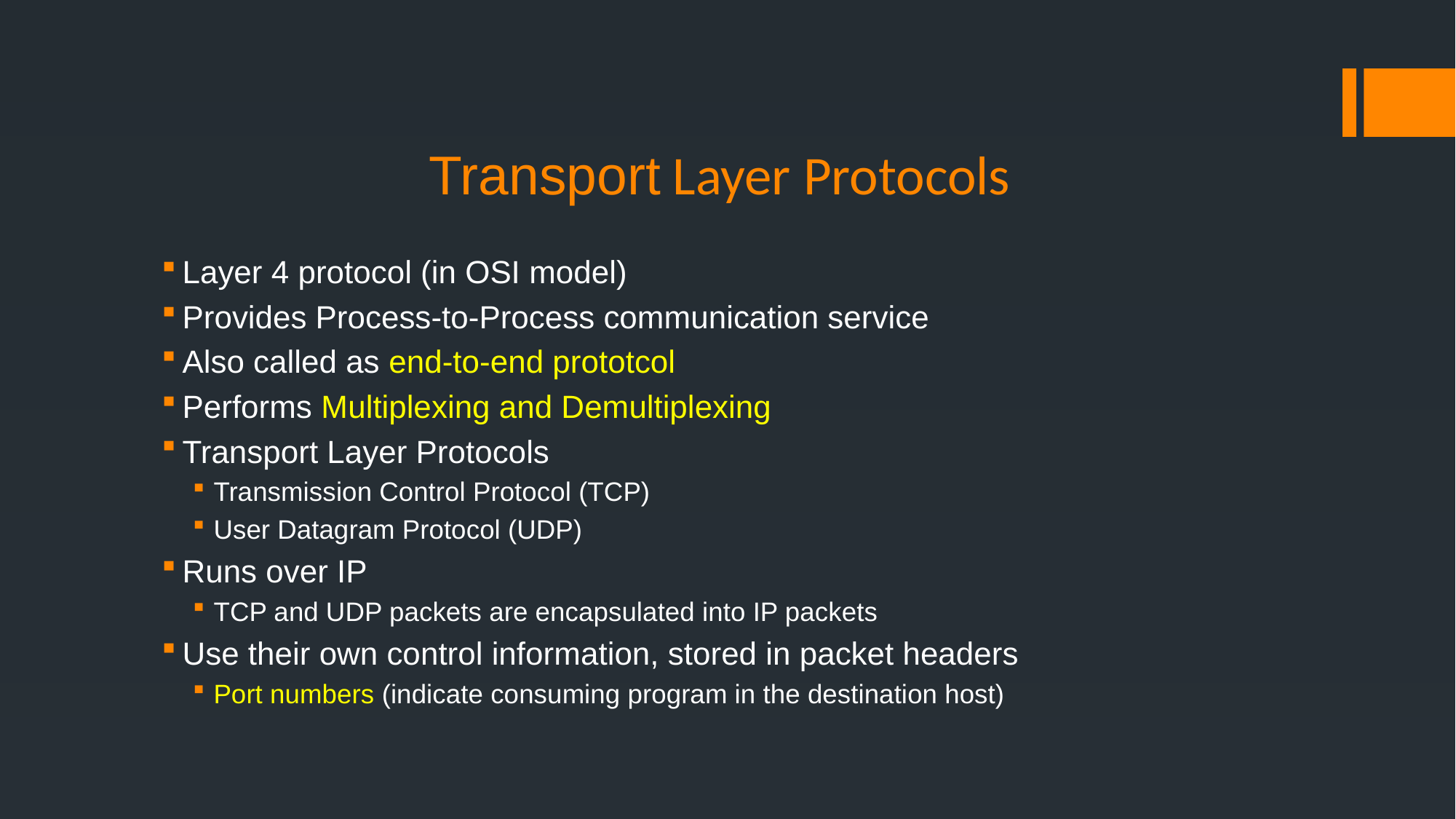

# Transport Layer Protocols
Layer 4 protocol (in OSI model)
Provides Process-to-Process communication service
Also called as end-to-end prototcol
Performs Multiplexing and Demultiplexing
Transport Layer Protocols
Transmission Control Protocol (TCP)
User Datagram Protocol (UDP)
Runs over IP
TCP and UDP packets are encapsulated into IP packets
Use their own control information, stored in packet headers
Port numbers (indicate consuming program in the destination host)